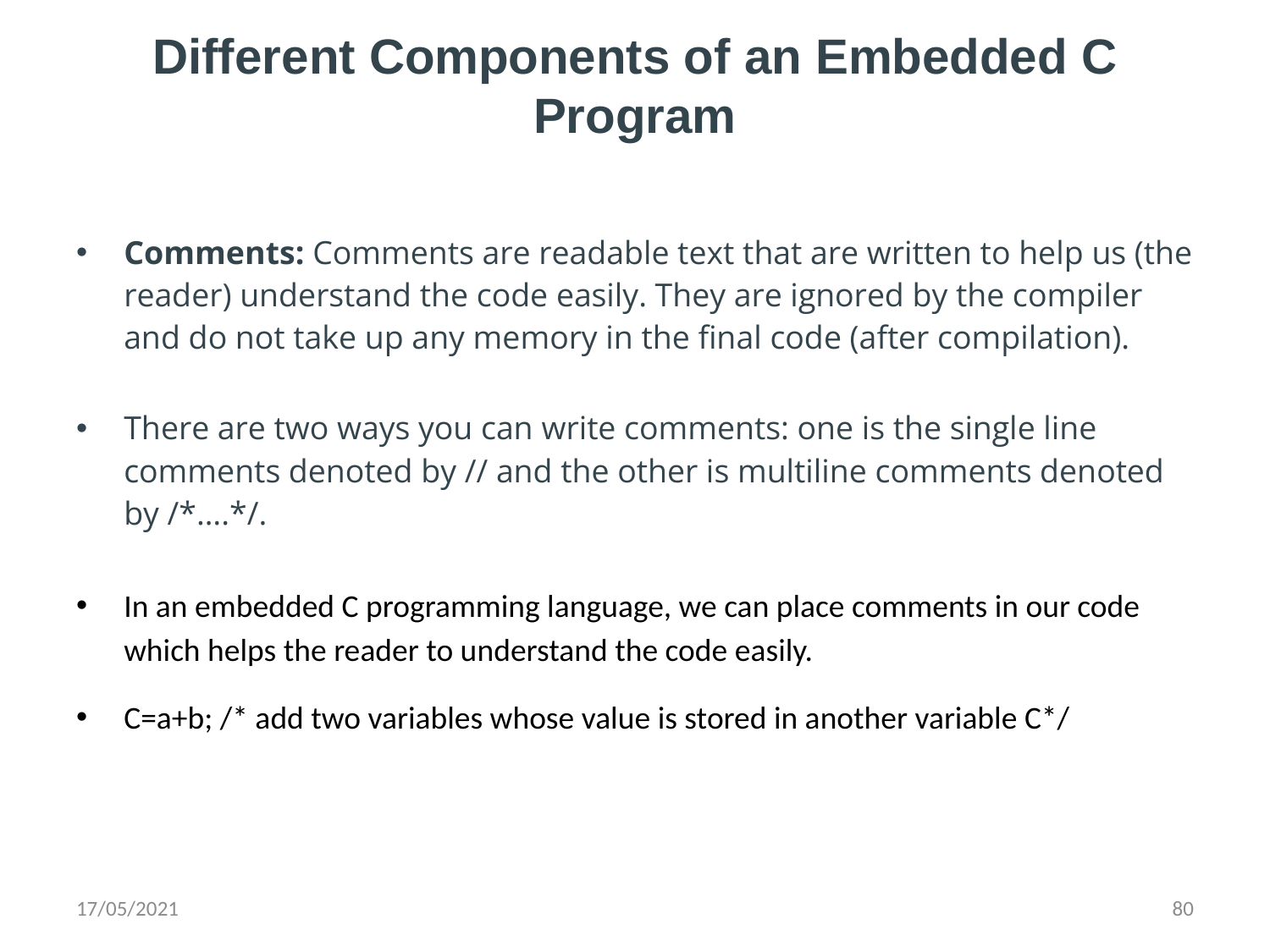

# Different Components of an Embedded C Program
Comments: Comments are readable text that are written to help us (the reader) understand the code easily. They are ignored by the compiler and do not take up any memory in the final code (after compilation).
There are two ways you can write comments: one is the single line comments denoted by // and the other is multiline comments denoted by /*….*/.
In an embedded C programming language, we can place comments in our code which helps the reader to understand the code easily.
C=a+b; /* add two variables whose value is stored in another variable C*/

17/05/2021

80